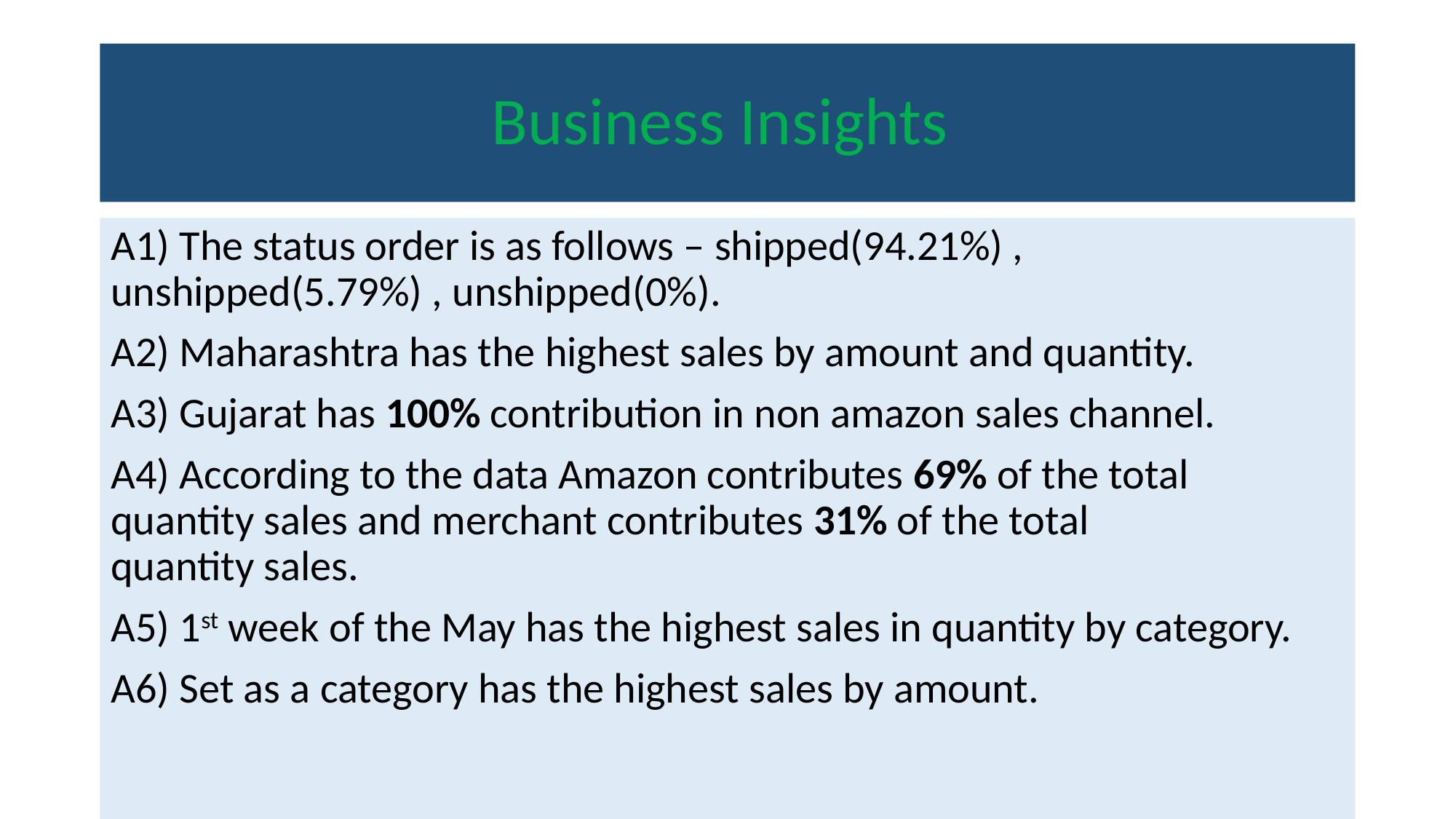

# Business Insights
A1) The status order is as follows – shipped(94.21%) , 	unshipped(5.79%) , unshipped(0%).
A2) Maharashtra has the highest sales by amount and quantity.
A3) Gujarat has 100% contribution in non amazon sales channel.
A4) According to the data Amazon contributes 69% of the total 	quantity sales and merchant contributes 31% of the total 	quantity sales.
A5) 1st week of the May has the highest sales in quantity by category.
A6) Set as a category has the highest sales by amount.